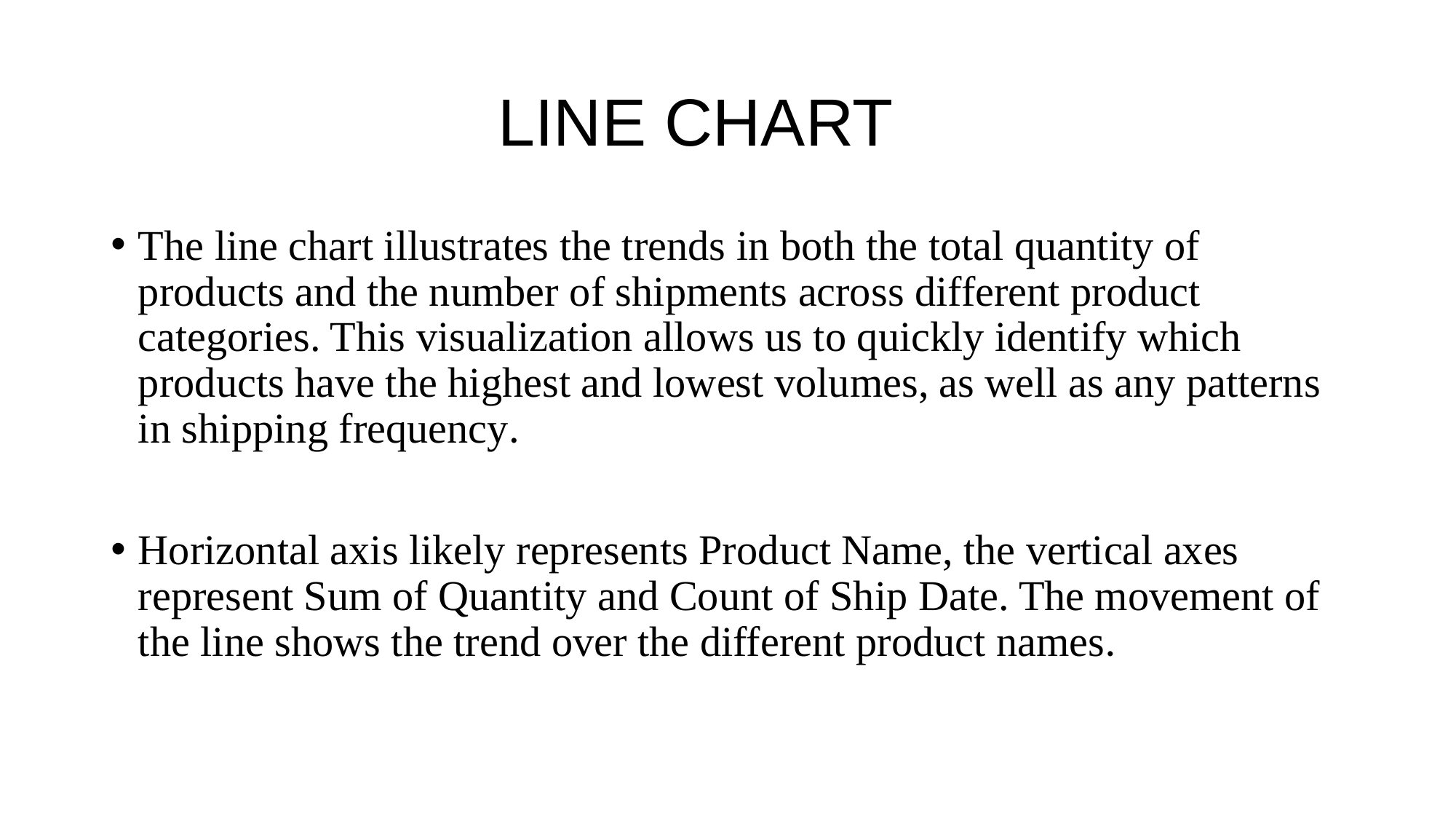

# LINE CHART
The line chart illustrates the trends in both the total quantity of products and the number of shipments across different product categories. This visualization allows us to quickly identify which products have the highest and lowest volumes, as well as any patterns in shipping frequency.

Horizontal axis likely represents Product Name, the vertical axes represent Sum of Quantity and Count of Ship Date. The movement of the line shows the trend over the different product names.